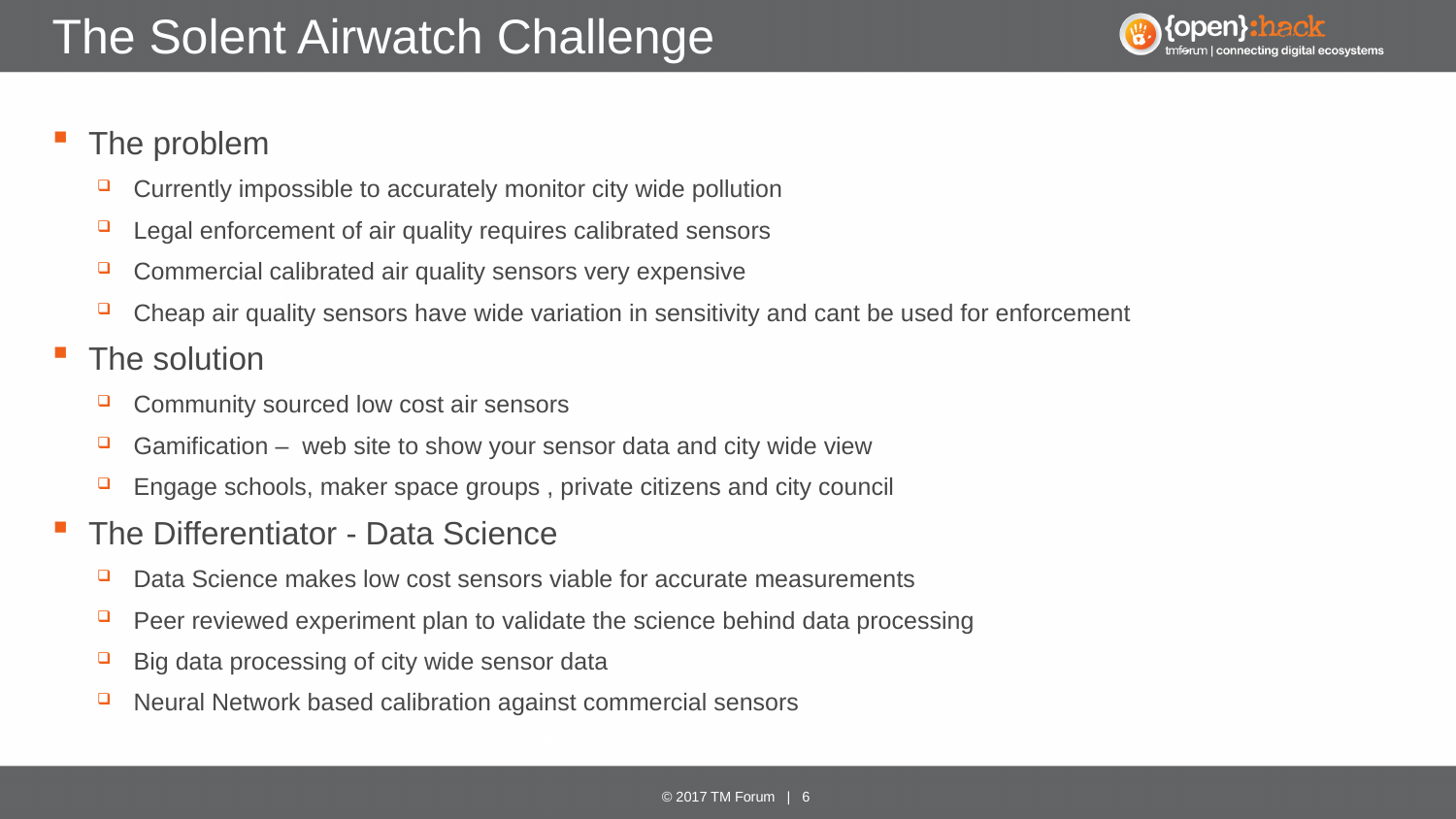

# The Solent Airwatch Challenge
The problem
Currently impossible to accurately monitor city wide pollution
Legal enforcement of air quality requires calibrated sensors
Commercial calibrated air quality sensors very expensive
Cheap air quality sensors have wide variation in sensitivity and cant be used for enforcement
The solution
Community sourced low cost air sensors
Gamification –  web site to show your sensor data and city wide view
Engage schools, maker space groups , private citizens and city council
The Differentiator - Data Science
Data Science makes low cost sensors viable for accurate measurements
Peer reviewed experiment plan to validate the science behind data processing
Big data processing of city wide sensor data
Neural Network based calibration against commercial sensors